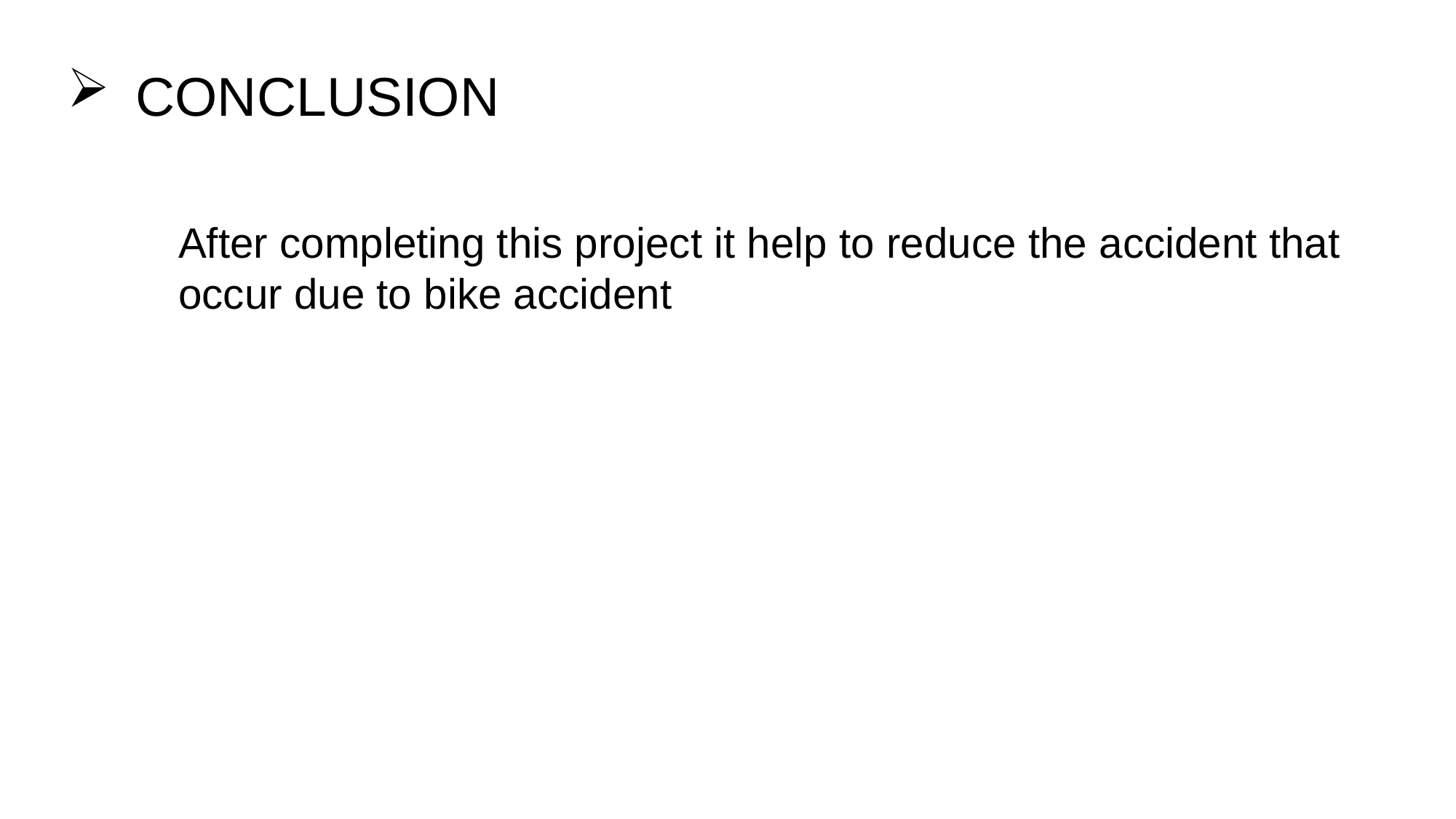

CONCLUSION
After completing this project it help to reduce the accident that occur due to bike accident